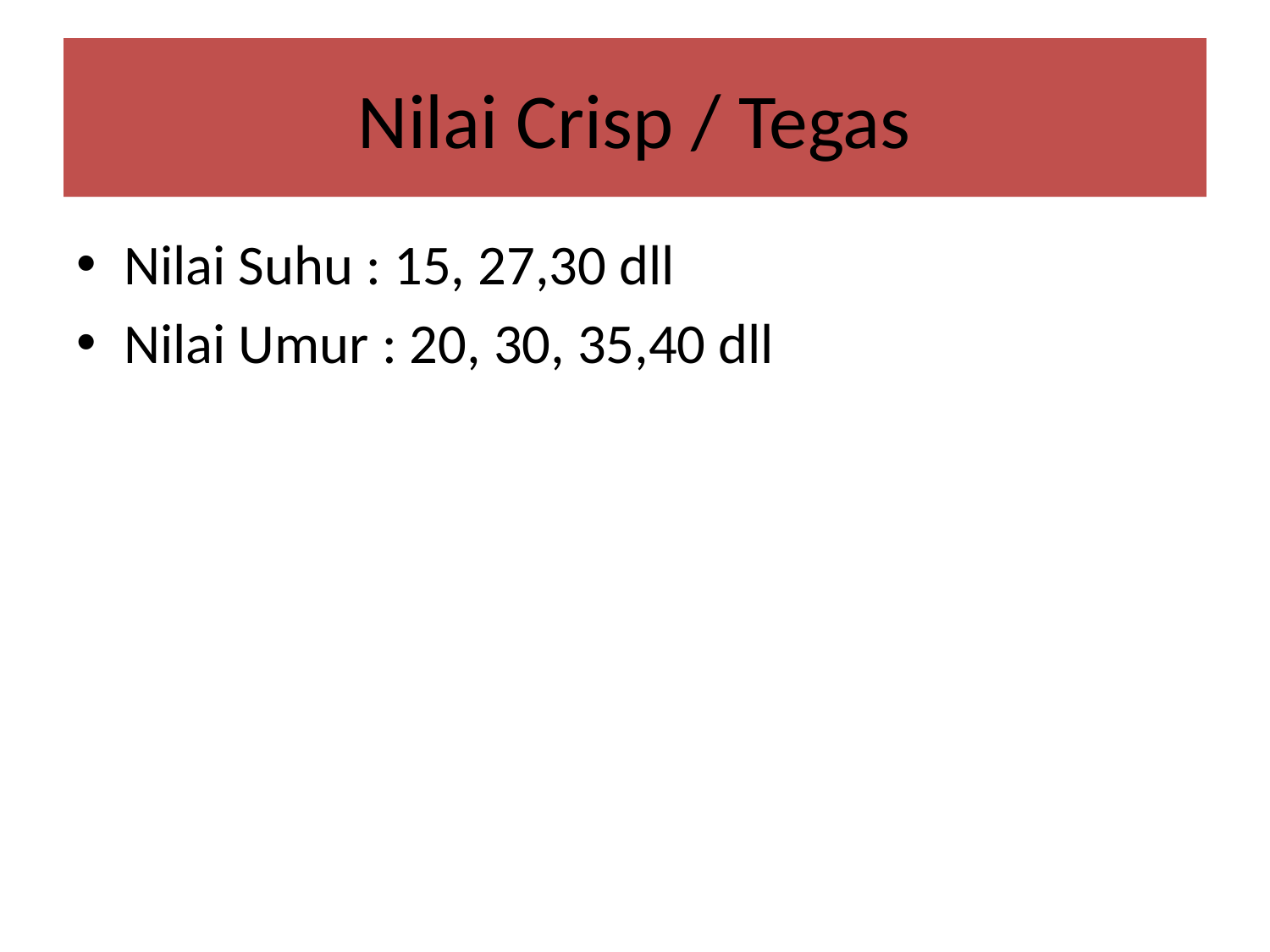

# Nilai Crisp / Tegas
Nilai Suhu : 15, 27,30 dll
Nilai Umur : 20, 30, 35,40 dll